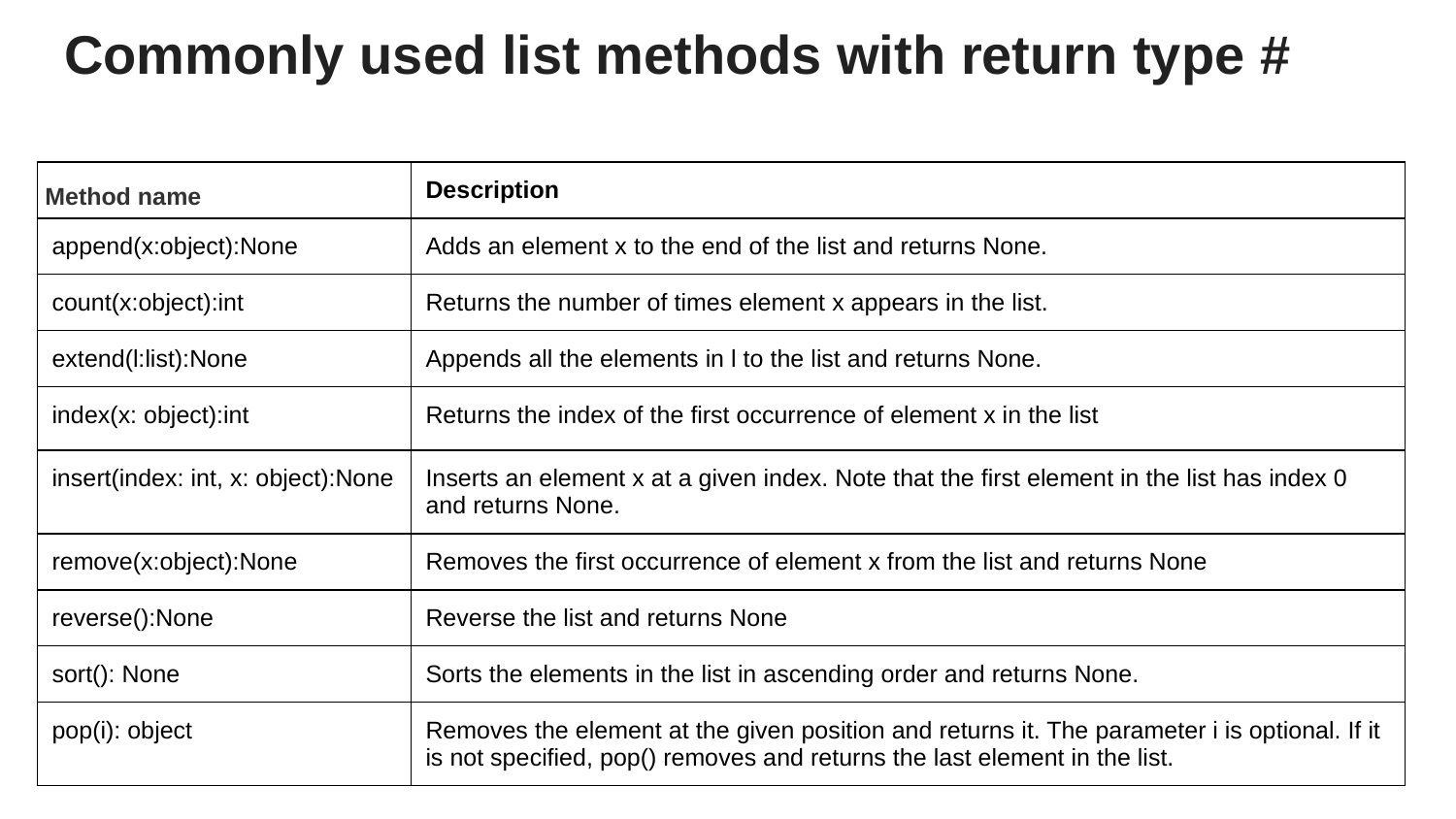

# Commonly used list methods with return type #

| Method name | Description |
| --- | --- |
| append(x:object):None | Adds an element x to the end of the list and returns None. |
| count(x:object):int | Returns the number of times element x appears in the list. |
| extend(l:list):None | Appends all the elements in l to the list and returns None. |
| index(x: object):int | Returns the index of the first occurrence of element x in the list |
| insert(index: int, x: object):None | Inserts an element x at a given index. Note that the first element in the list has index 0 and returns None. |
| remove(x:object):None | Removes the first occurrence of element x from the list and returns None |
| reverse():None | Reverse the list and returns None |
| sort(): None | Sorts the elements in the list in ascending order and returns None. |
| pop(i): object | Removes the element at the given position and returns it. The parameter i is optional. If it is not specified, pop() removes and returns the last element in the list. |